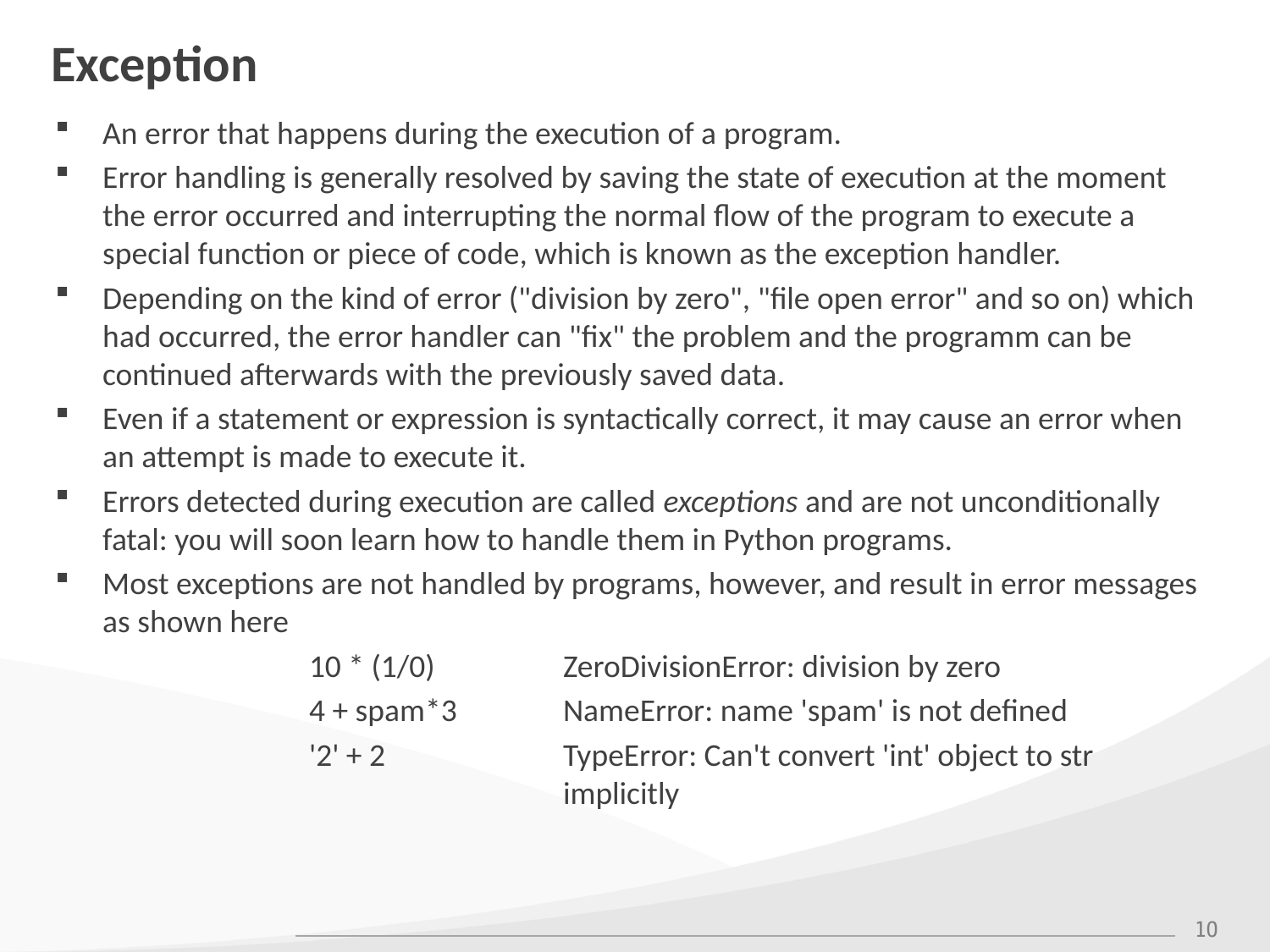

# Exception
An error that happens during the execution of a program.
Error handling is generally resolved by saving the state of execution at the moment the error occurred and interrupting the normal flow of the program to execute a special function or piece of code, which is known as the exception handler.
Depending on the kind of error ("division by zero", "file open error" and so on) which had occurred, the error handler can "fix" the problem and the programm can be continued afterwards with the previously saved data.
Even if a statement or expression is syntactically correct, it may cause an error when an attempt is made to execute it.
Errors detected during execution are called exceptions and are not unconditionally fatal: you will soon learn how to handle them in Python programs.
Most exceptions are not handled by programs, however, and result in error messages as shown here
		10 * (1/0) 	ZeroDivisionError: division by zero
		4 + spam*3 	NameError: name 'spam' is not defined
		'2' + 2 		TypeError: Can't convert 'int' object to str 					implicitly